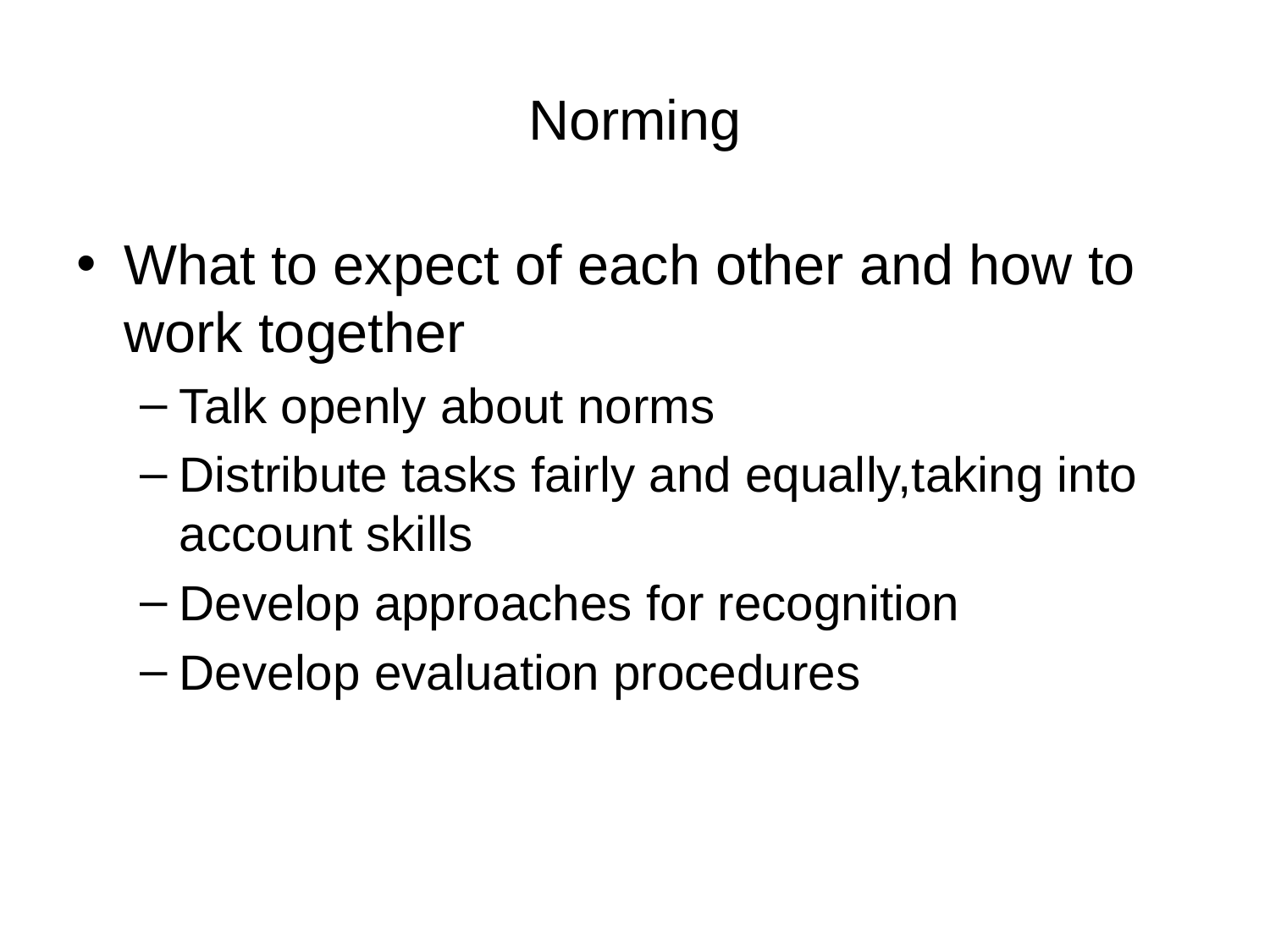

# Norming
What to expect of each other and how to work together
Talk openly about norms
Distribute tasks fairly and equally,taking into account skills
Develop approaches for recognition
Develop evaluation procedures